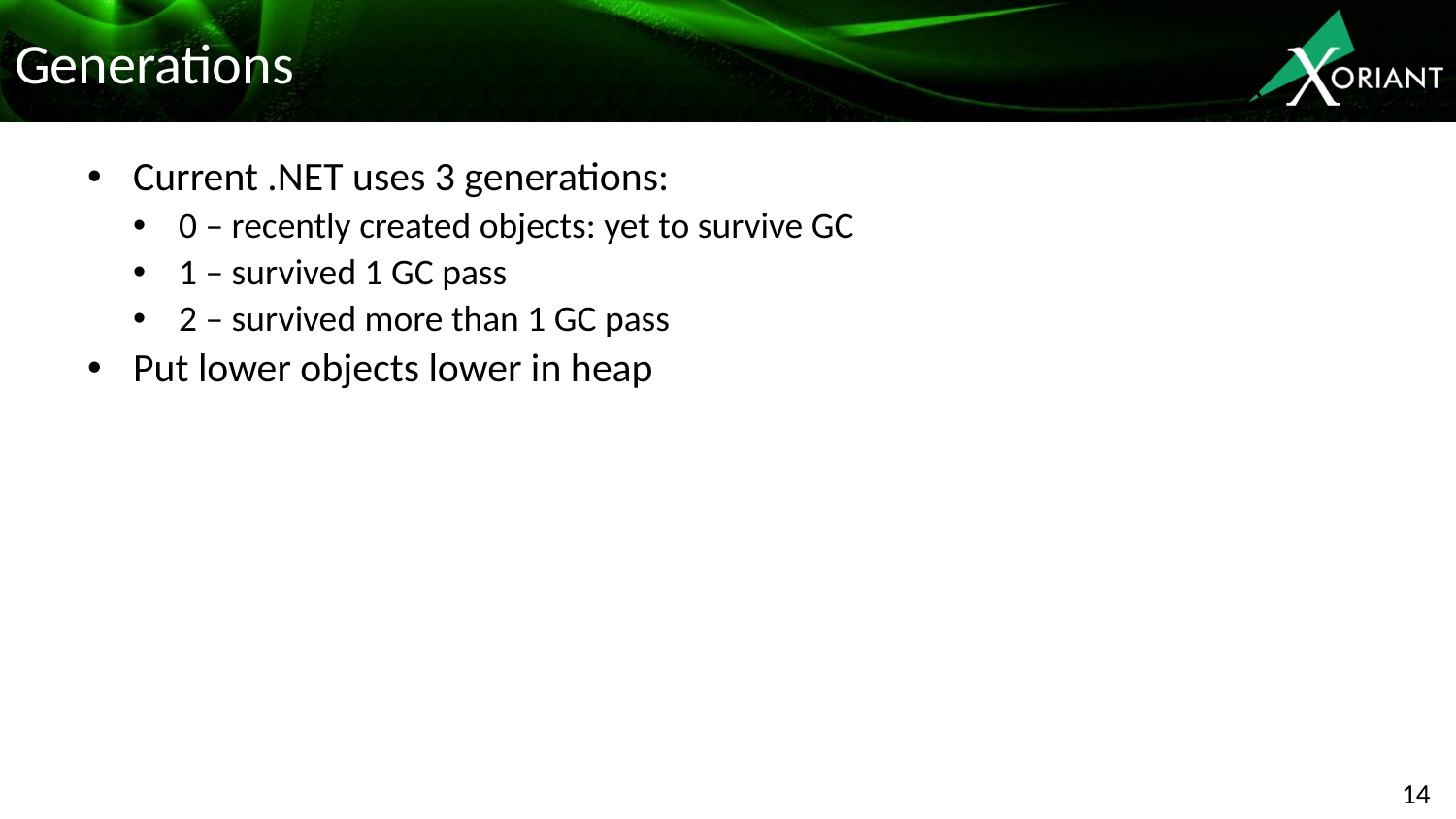

# Generations
Current .NET uses 3 generations:
0 – recently created objects: yet to survive GC
1 – survived 1 GC pass
2 – survived more than 1 GC pass
Put lower objects lower in heap

14